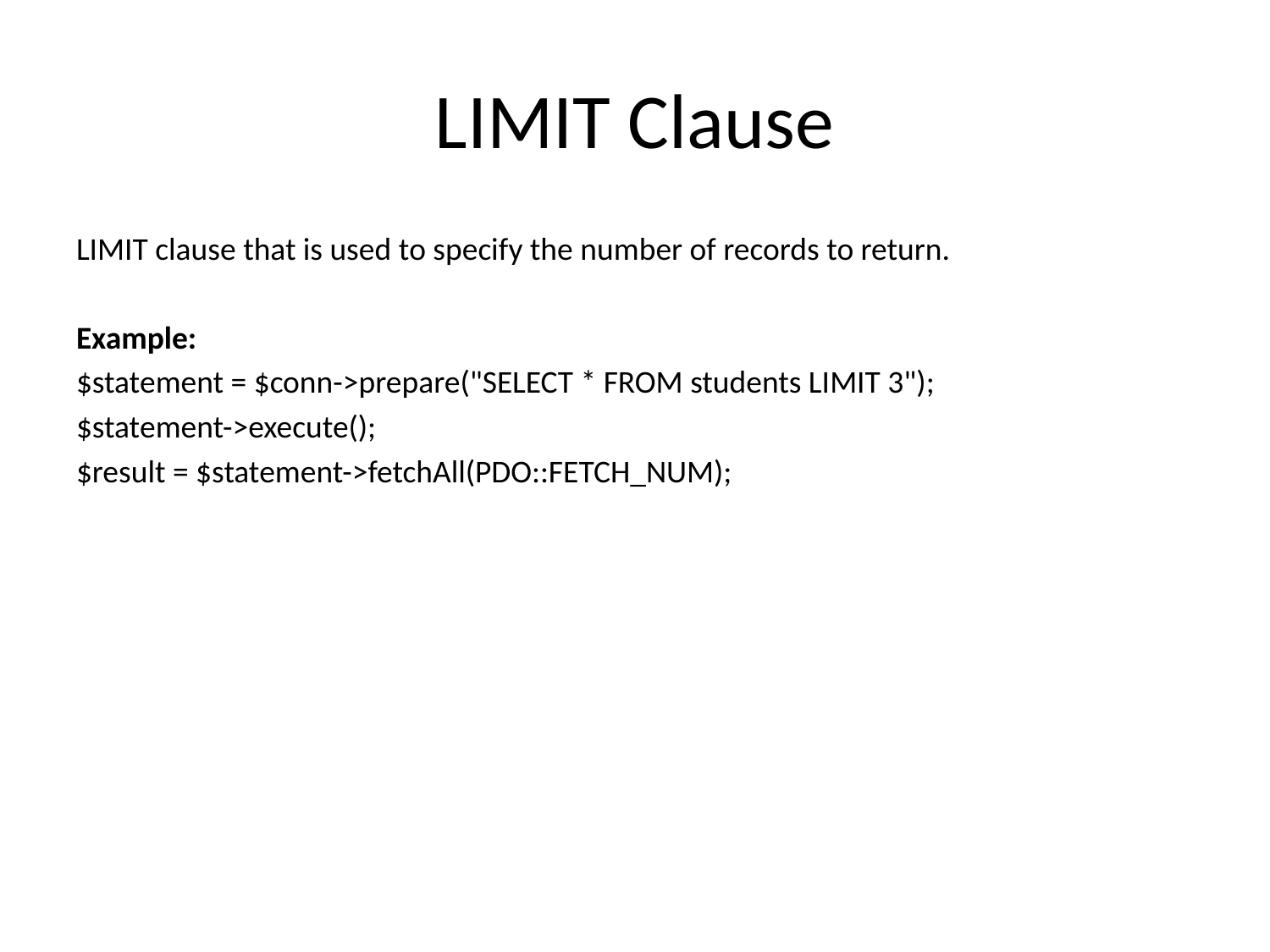

# LIMIT Clause
LIMIT clause that is used to specify the number of records to return.

Example:
$statement = $conn->prepare("SELECT * FROM students LIMIT 3");
$statement->execute();
$result = $statement->fetchAll(PDO::FETCH_NUM);